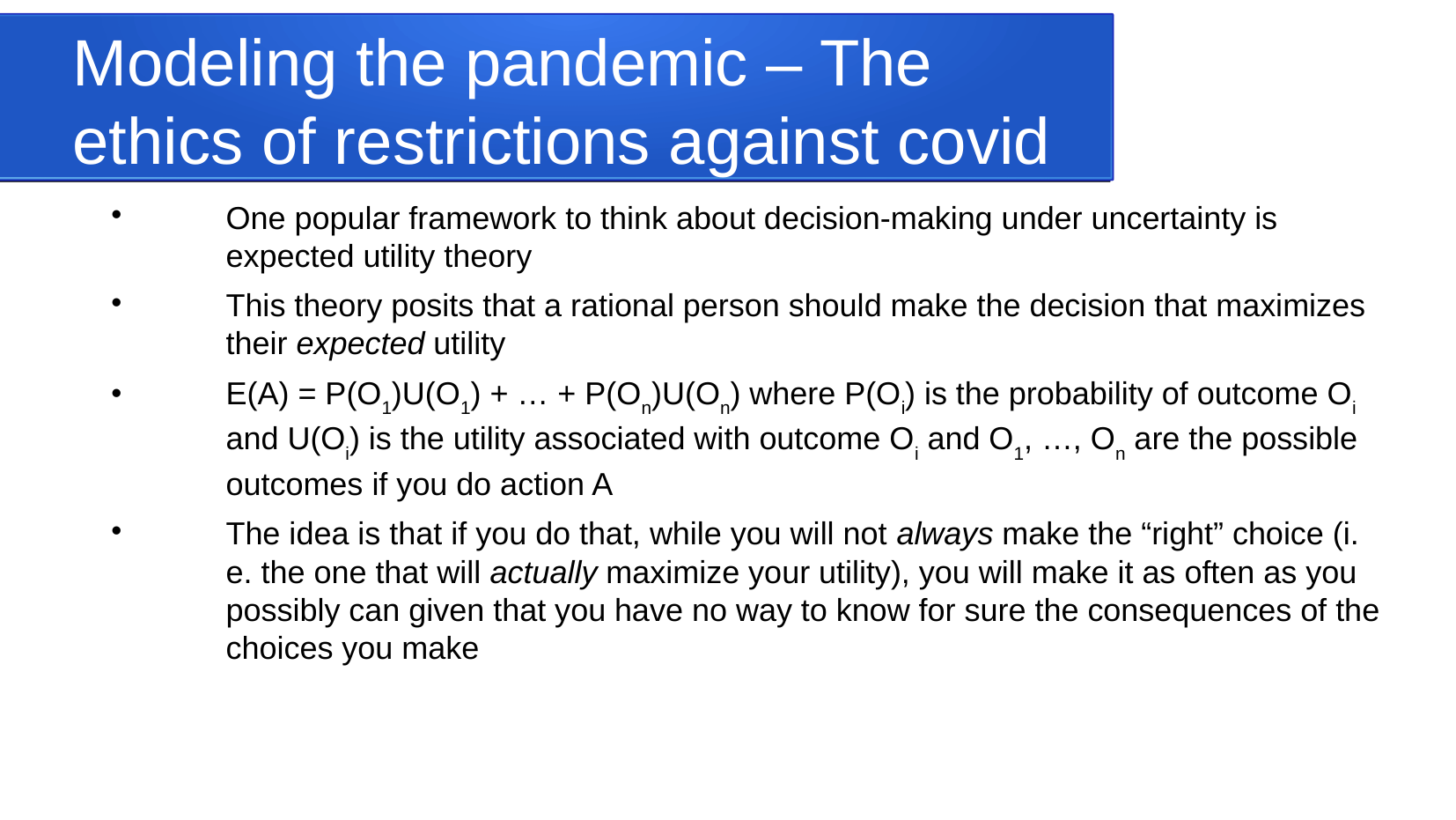

Modeling the pandemic – The ethics of restrictions against covid
One popular framework to think about decision-making under uncertainty is expected utility theory
This theory posits that a rational person should make the decision that maximizes their expected utility
E(A) = P(O1)U(O1) + … + P(On)U(On) where P(Oi) is the probability of outcome Oi and U(Oi) is the utility associated with outcome Oi and O1, …, On are the possible outcomes if you do action A
The idea is that if you do that, while you will not always make the “right” choice (i. e. the one that will actually maximize your utility), you will make it as often as you possibly can given that you have no way to know for sure the consequences of the choices you make